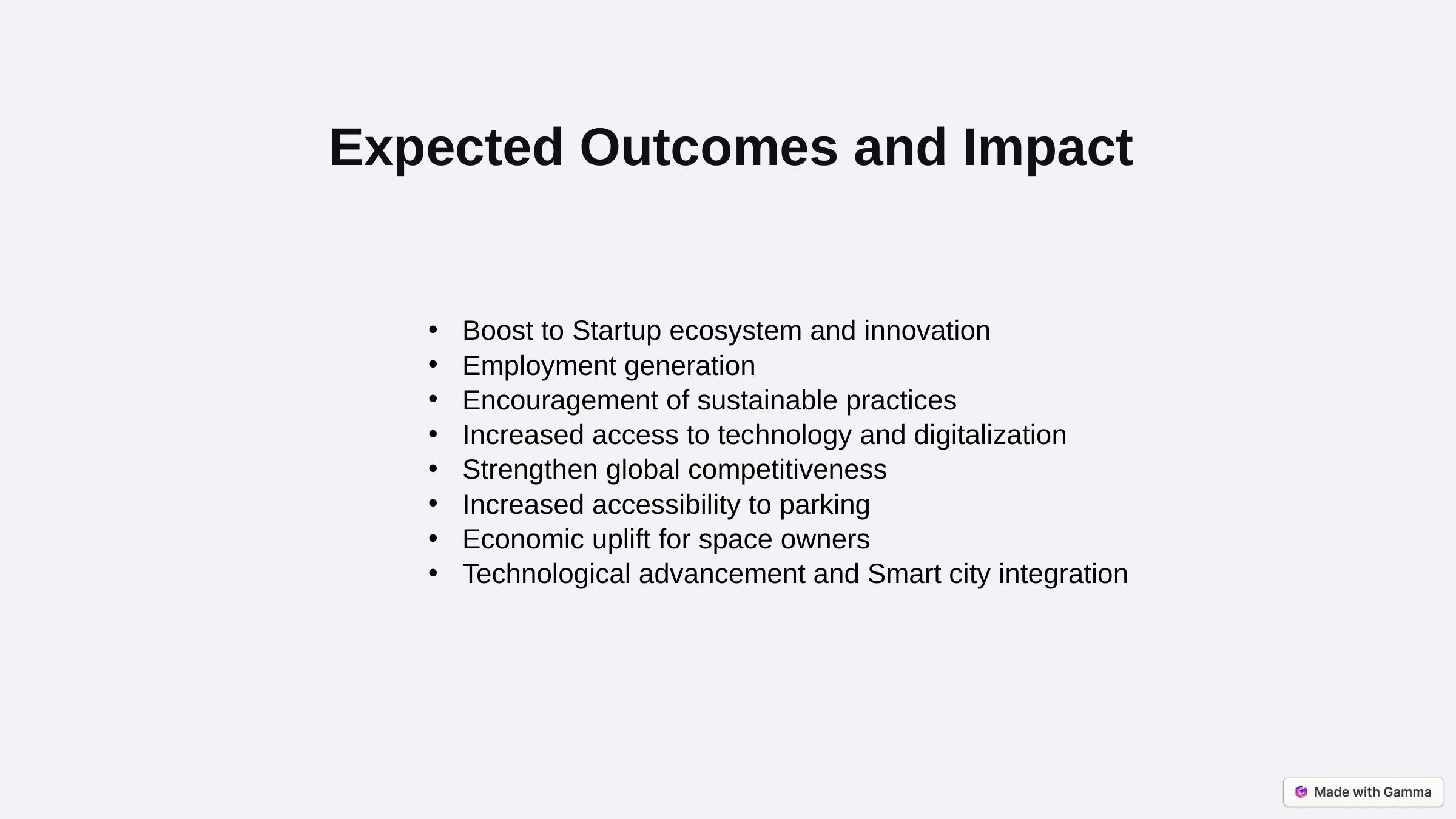

Expected Outcomes and Impact
Boost to Startup ecosystem and innovation
Employment generation
Encouragement of sustainable practices
Increased access to technology and digitalization
Strengthen global competitiveness
Increased accessibility to parking
Economic uplift for space owners
Technological advancement and Smart city integration